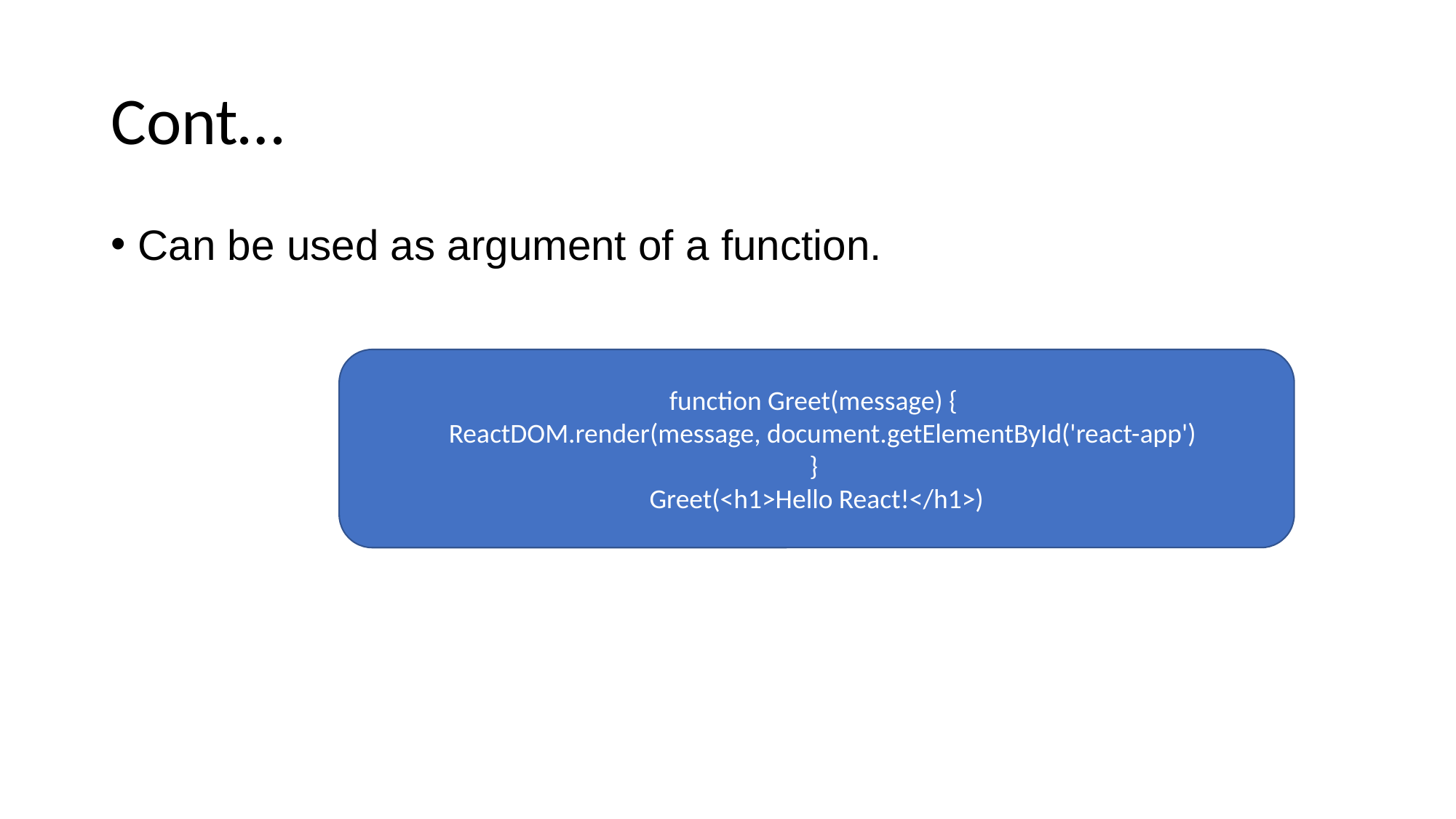

# Cont…
Can be used as argument of a function.

function Greet(message) {
   ReactDOM.render(message, document.getElementById('react-app')
}
Greet(<h1>Hello React!</h1>)